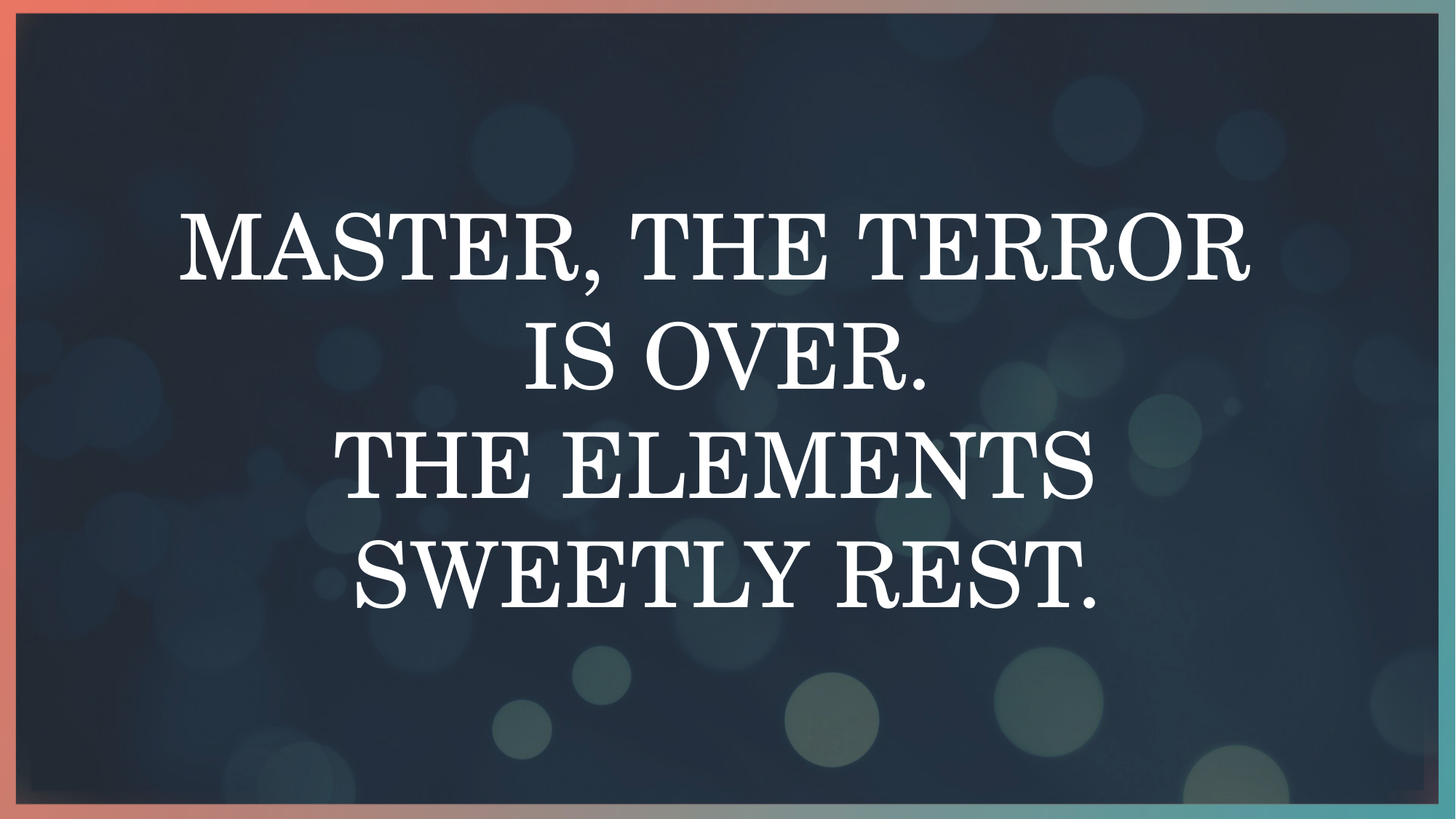

MASTER, THE TERROR
IS OVER.
THE ELEMENTS
SWEETLY REST.